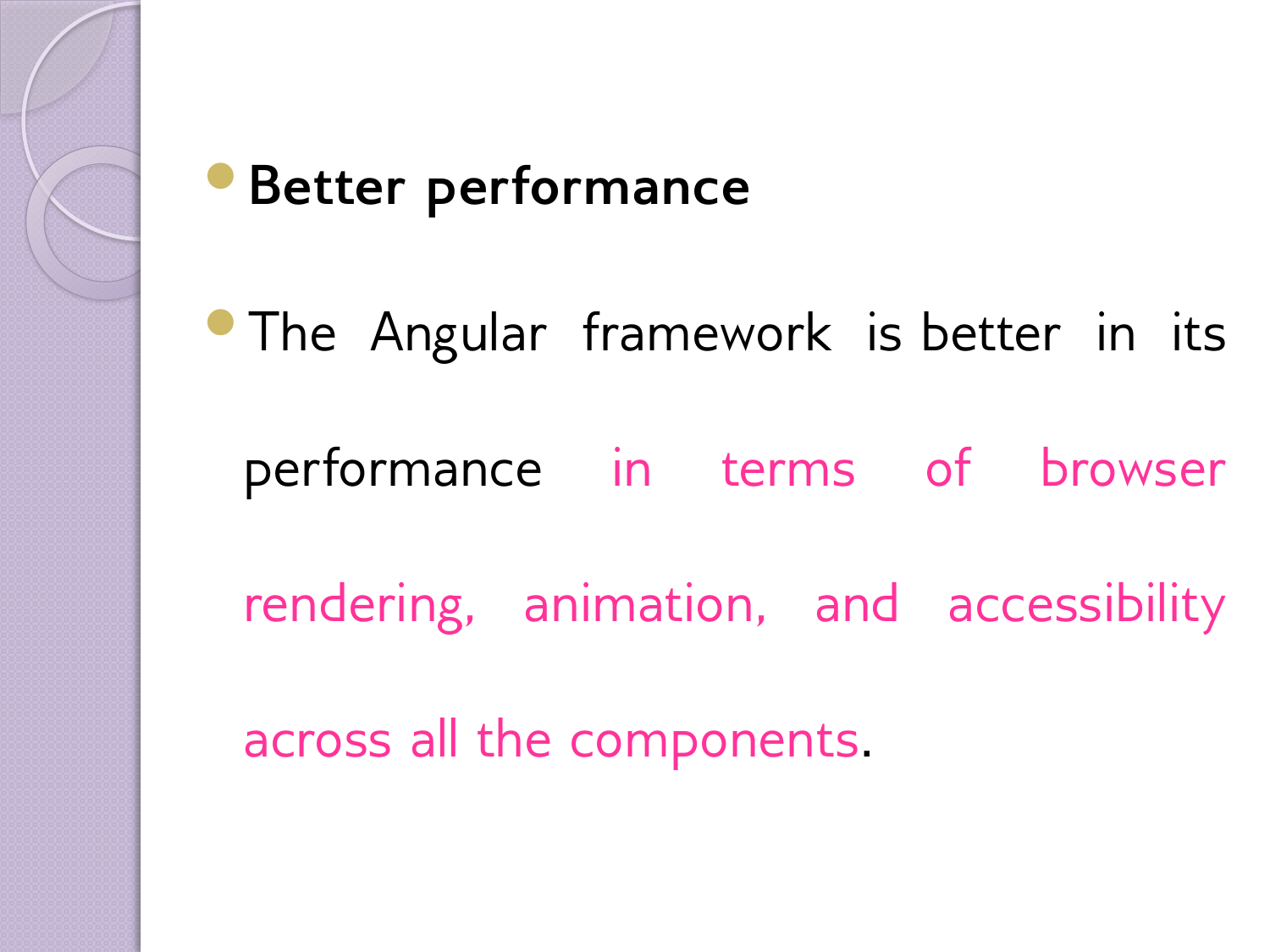

Better performance
The Angular framework is better in its performance in terms of browser rendering, animation, and accessibility across all the components.